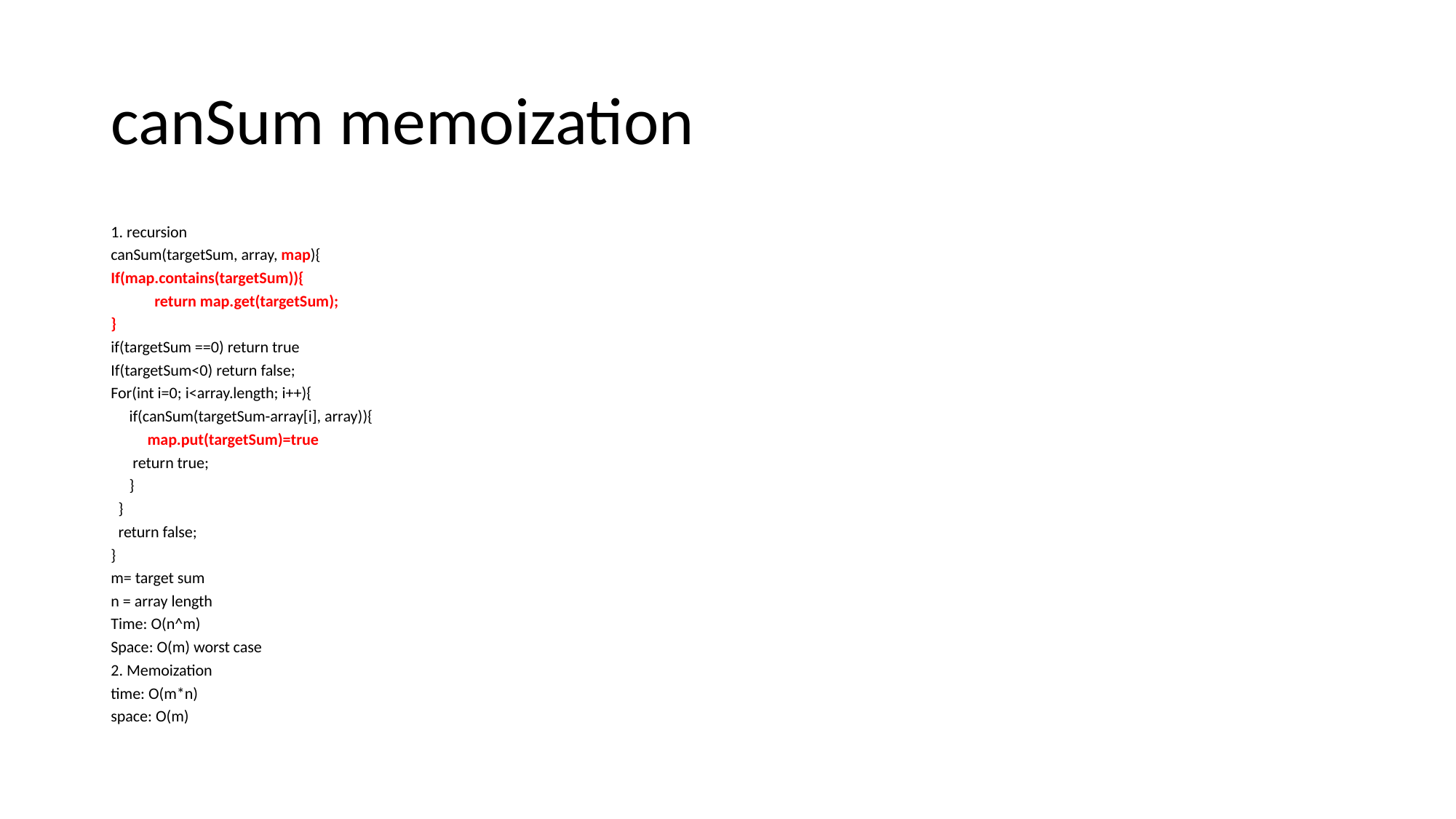

# canSum memoization
1. recursion
canSum(targetSum, array, map){
If(map.contains(targetSum)){
            return map.get(targetSum);
}
if(targetSum ==0) return true
If(targetSum<0) return false;
For(int i=0; i<array.length; i++){
     if(canSum(targetSum-array[i], array)){
          map.put(targetSum)=true
      return true;
     }
  }
  return false;
}
m= target sum
n = array length
Time: O(n^m)
Space: O(m) worst case
2. Memoization
time: O(m*n)
space: O(m)